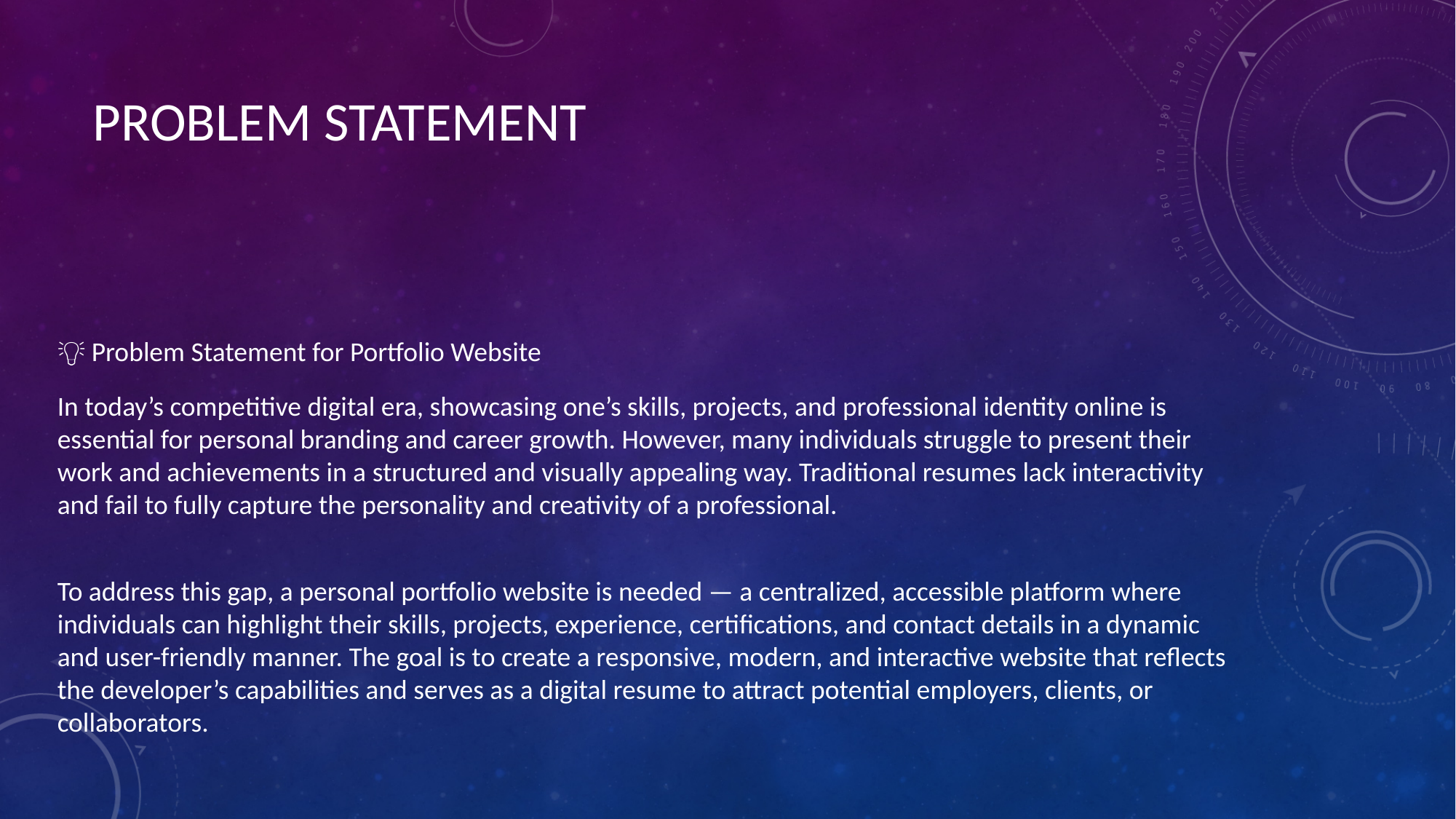

# Problem statement

💡 Problem Statement for Portfolio Website
In today’s competitive digital era, showcasing one’s skills, projects, and professional identity online is essential for personal branding and career growth. However, many individuals struggle to present their work and achievements in a structured and visually appealing way. Traditional resumes lack interactivity and fail to fully capture the personality and creativity of a professional.

To address this gap, a personal portfolio website is needed — a centralized, accessible platform where individuals can highlight their skills, projects, experience, certifications, and contact details in a dynamic and user-friendly manner. The goal is to create a responsive, modern, and interactive website that reflects the developer’s capabilities and serves as a digital resume to attract potential employers, clients, or collaborators.